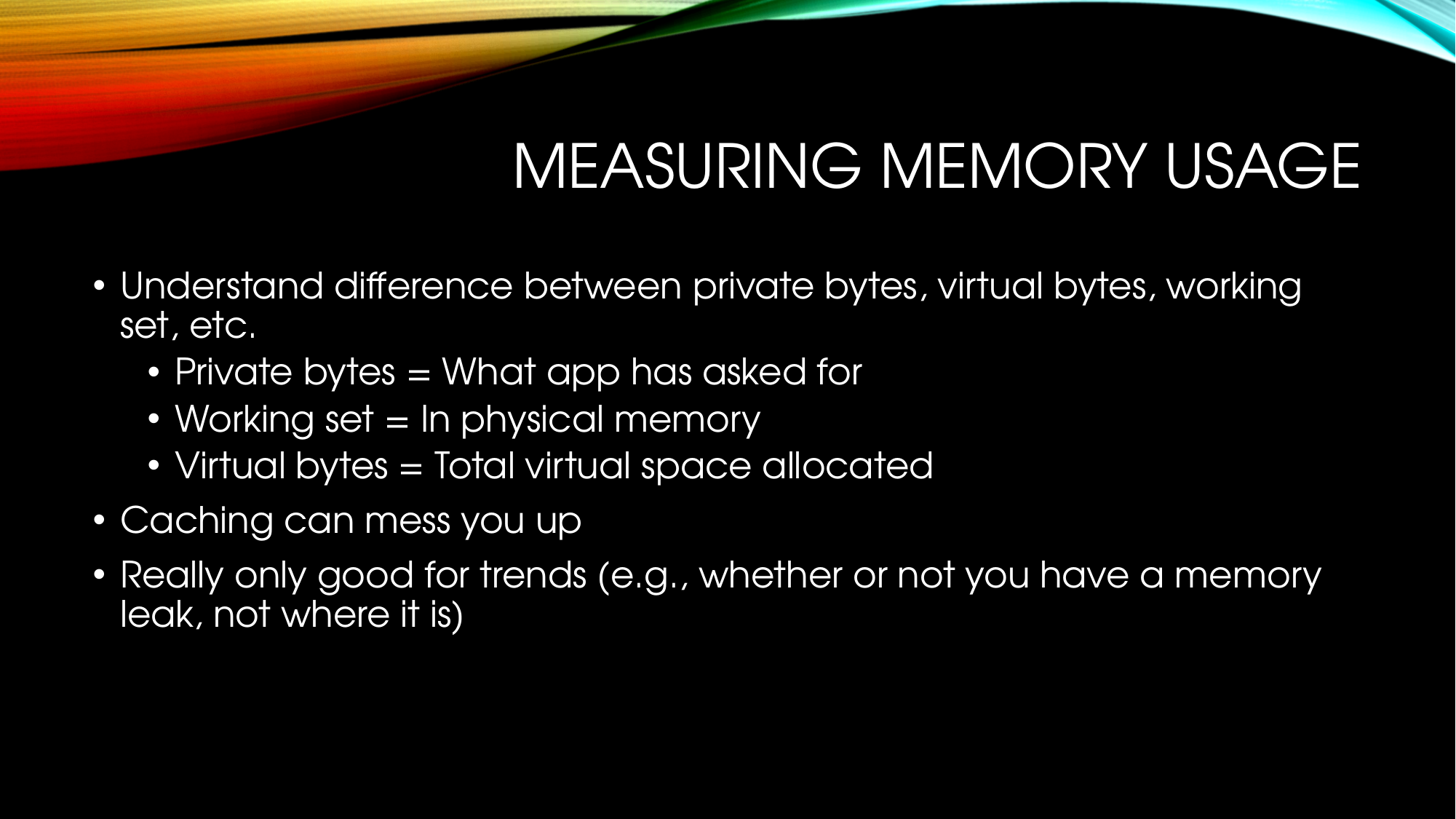

# Measuring memory usage
Understand difference between private bytes, virtual bytes, working set, etc.
Private bytes = What app has asked for
Working set = In physical memory
Virtual bytes = Total virtual space allocated
Caching can mess you up
Really only good for trends (e.g., whether or not you have a memory leak, not where it is)